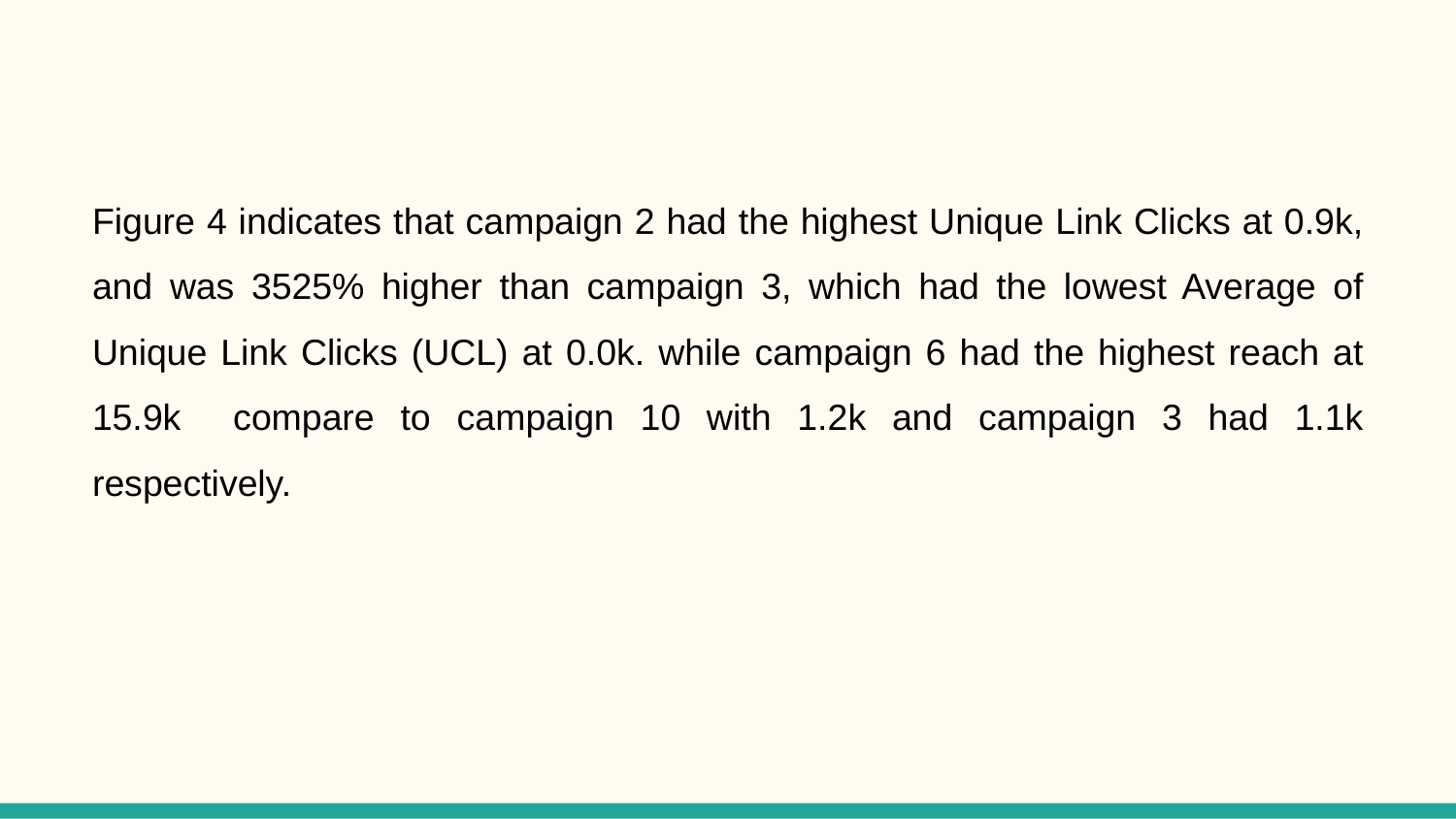

Figure 4 indicates that campaign 2 had the highest Unique Link Clicks at 0.9k, and was 3525% higher than campaign 3, which had the lowest Average of Unique Link Clicks (UCL) at 0.0k. while campaign 6 had the highest reach at 15.9k  compare to campaign 10 with 1.2k and campaign 3 had 1.1k respectively.